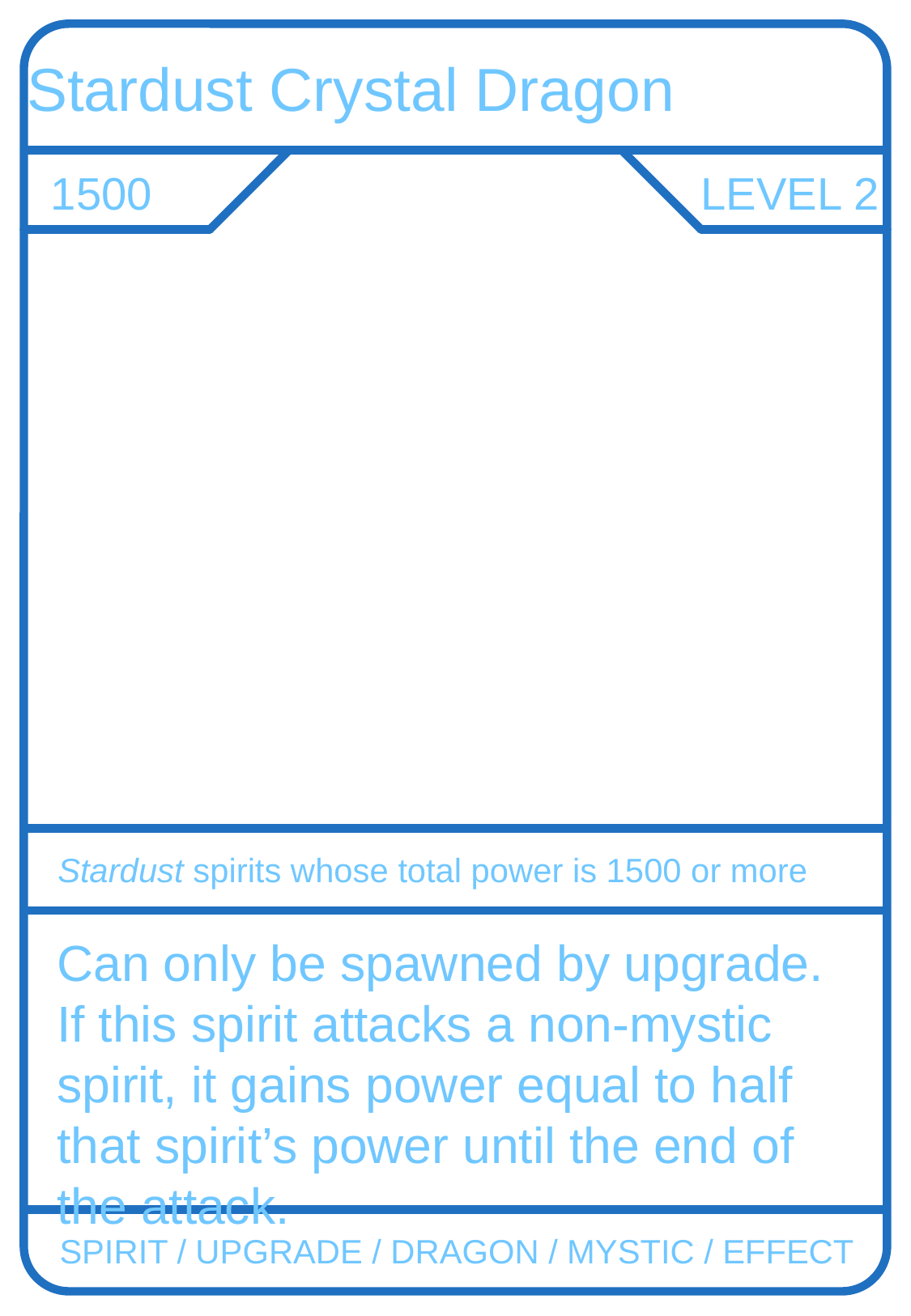

Stardust Crystal Dragon
1500
LEVEL 2
Stardust spirits whose total power is 1500 or more
Can only be spawned by upgrade. If this spirit attacks a non-mystic spirit, it gains power equal to half that spirit’s power until the end of the attack.
SPIRIT / UPGRADE / DRAGON / MYSTIC / EFFECT